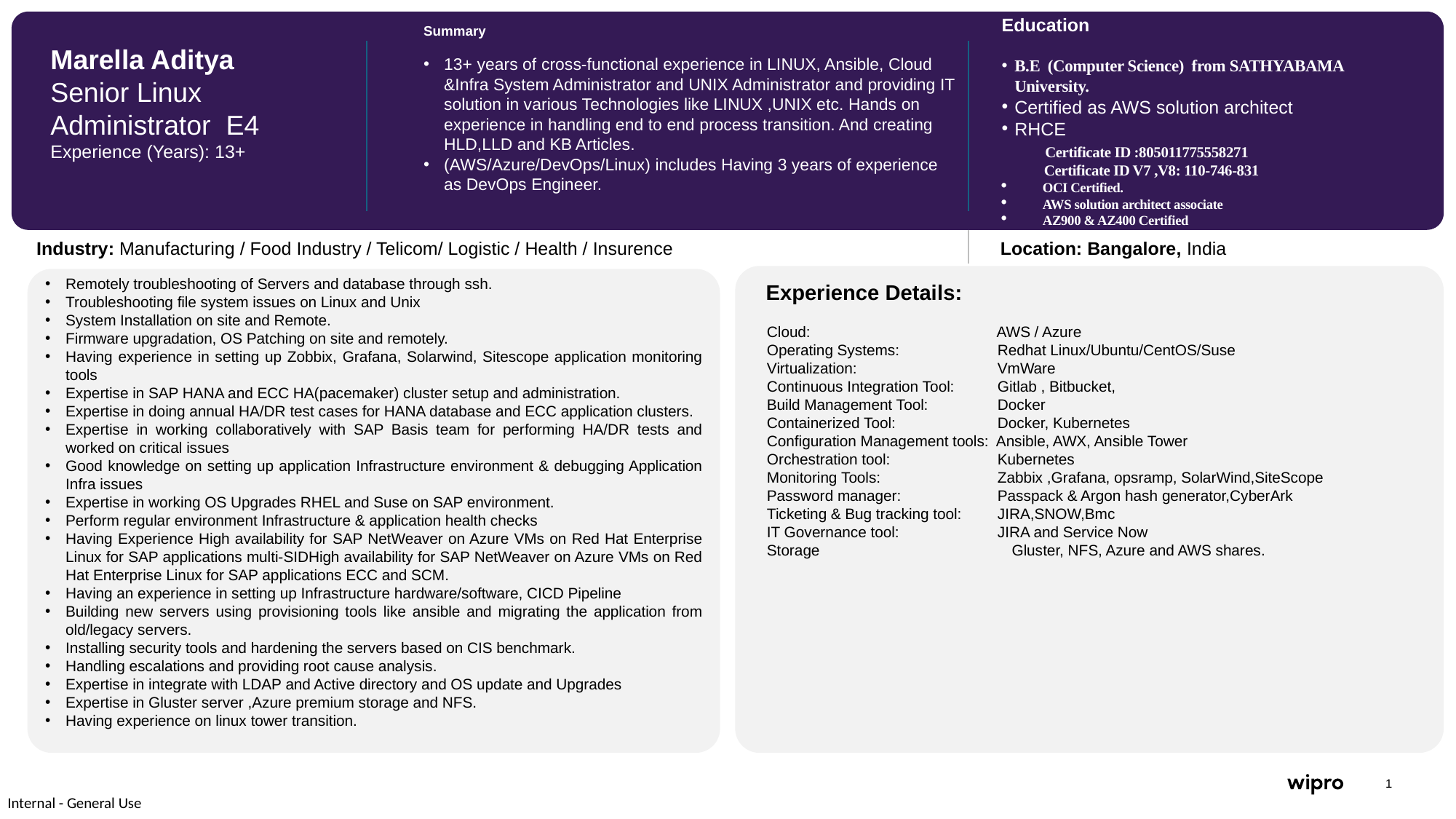

Education

B.E  (Computer Science)  from SATHYABAMA University.
Certified as AWS solution architect
RHCE
      Certificate ID :805011775558271
            Certificate ID V7 ,V8: 110-746-831
OCI Certified.
AWS solution architect associate
AZ900 & AZ400 Certified

Summary

13+ years of cross-functional experience in LINUX, Ansible, Cloud &Infra System Administrator and UNIX Administrator and providing IT solution in various Technologies like LINUX ,UNIX etc. Hands on experience in handling end to end process transition. And creating HLD,LLD and KB Articles.
(AWS/Azure/DevOps/Linux) includes Having 3 years of experience as DevOps Engineer.

Marella Aditya
Senior Linux Administrator  E4
Experience (Years): 13+
Location: Bangalore, India
Industry: Manufacturing / Food Industry / Telicom/ Logistic / Health / Insurence

Remotely troubleshooting of Servers and database through ssh.
Troubleshooting file system issues on Linux and Unix
System Installation on site and Remote.
Firmware upgradation, OS Patching on site and remotely.
Having experience in setting up Zobbix, Grafana, Solarwind, Sitescope application monitoring tools
Expertise in SAP HANA and ECC HA(pacemaker) cluster setup and administration.
Expertise in doing annual HA/DR test cases for HANA database and ECC application clusters.
Expertise in working collaboratively with SAP Basis team for performing HA/DR tests and worked on critical issues
Good knowledge on setting up application Infrastructure environment & debugging Application Infra issues
Expertise in working OS Upgrades RHEL and Suse on SAP environment.
Perform regular environment Infrastructure & application health checks
Having Experience High availability for SAP NetWeaver on Azure VMs on Red Hat Enterprise Linux for SAP applications multi-SIDHigh availability for SAP NetWeaver on Azure VMs on Red Hat Enterprise Linux for SAP applications ECC and SCM.
Having an experience in setting up Infrastructure hardware/software, CICD Pipeline
Building new servers using provisioning tools like ansible and migrating the application from old/legacy servers.
Installing security tools and hardening the servers based on CIS benchmark.
Handling escalations and providing root cause analysis.
Expertise in integrate with LDAP and Active directory and OS update and Upgrades
Expertise in Gluster server ,Azure premium storage and NFS.
Having experience on linux tower transition.

Experience Details:

  Cloud: 		     AWS / Azure
  Operating Systems:	     Redhat Linux/Ubuntu/CentOS/Suse
  Virtualization: 		     VmWare
  Continuous Integration Tool:	     Gitlab , Bitbucket,
  Build Management Tool:	     Docker
  Containerized Tool:	     Docker, Kubernetes
  Configuration Management tools:  Ansible, AWX, Ansible Tower
  Orchestration tool:	     Kubernetes
  Monitoring Tools:	     Zabbix ,Grafana, opsramp, SolarWind,SiteScope
  Password manager:          	     Passpack & Argon hash generator,CyberArk
  Ticketing & Bug tracking tool: 	     JIRA,SNOW,Bmc
  IT Governance tool: 	     JIRA and Service Now
  Storage                                              Gluster, NFS, Azure and AWS shares.